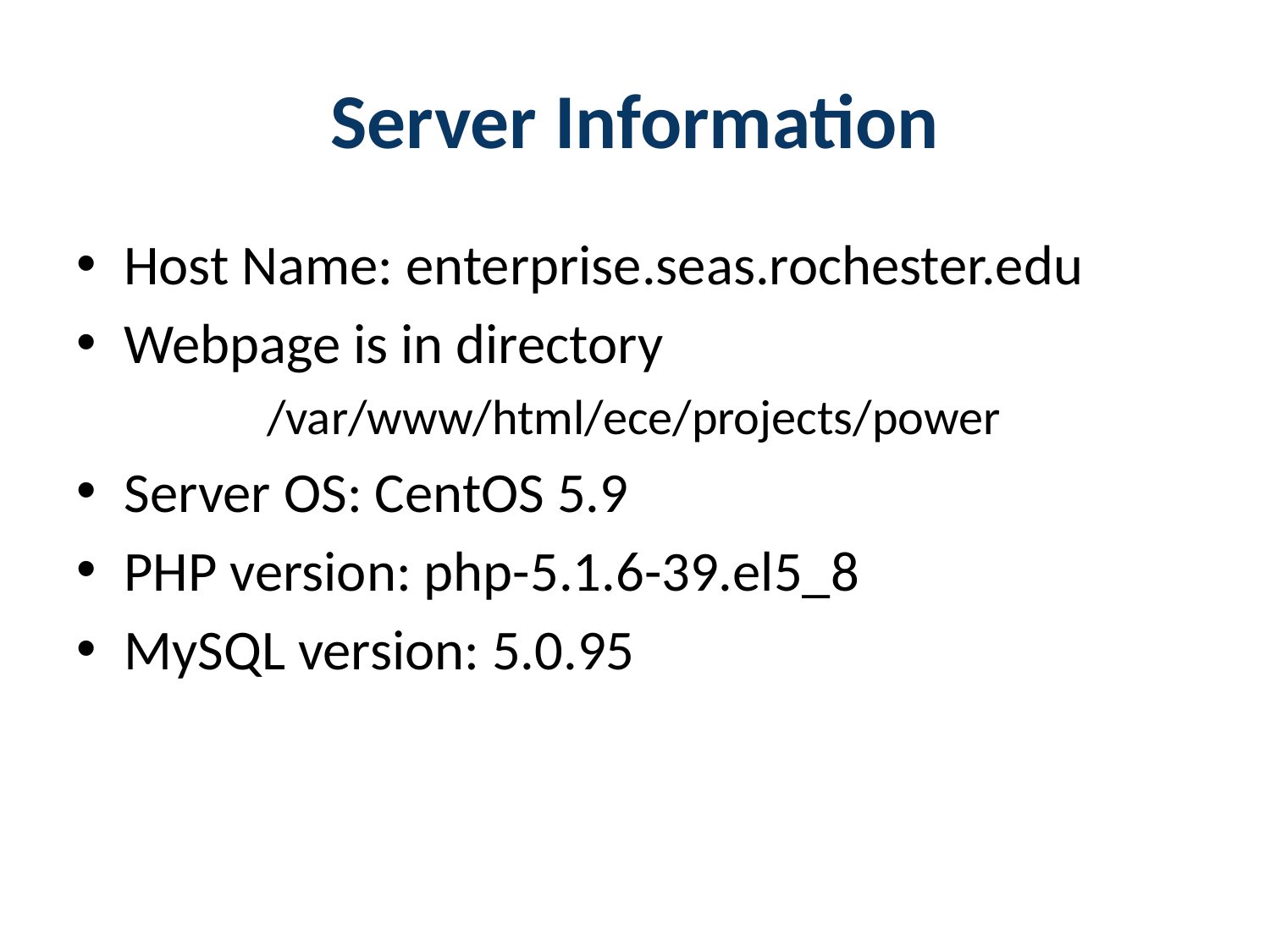

# Server Information
Host Name: enterprise.seas.rochester.edu
Webpage is in directory
	/var/www/html/ece/projects/power
Server OS: CentOS 5.9
PHP version: php-5.1.6-39.el5_8
MySQL version: 5.0.95